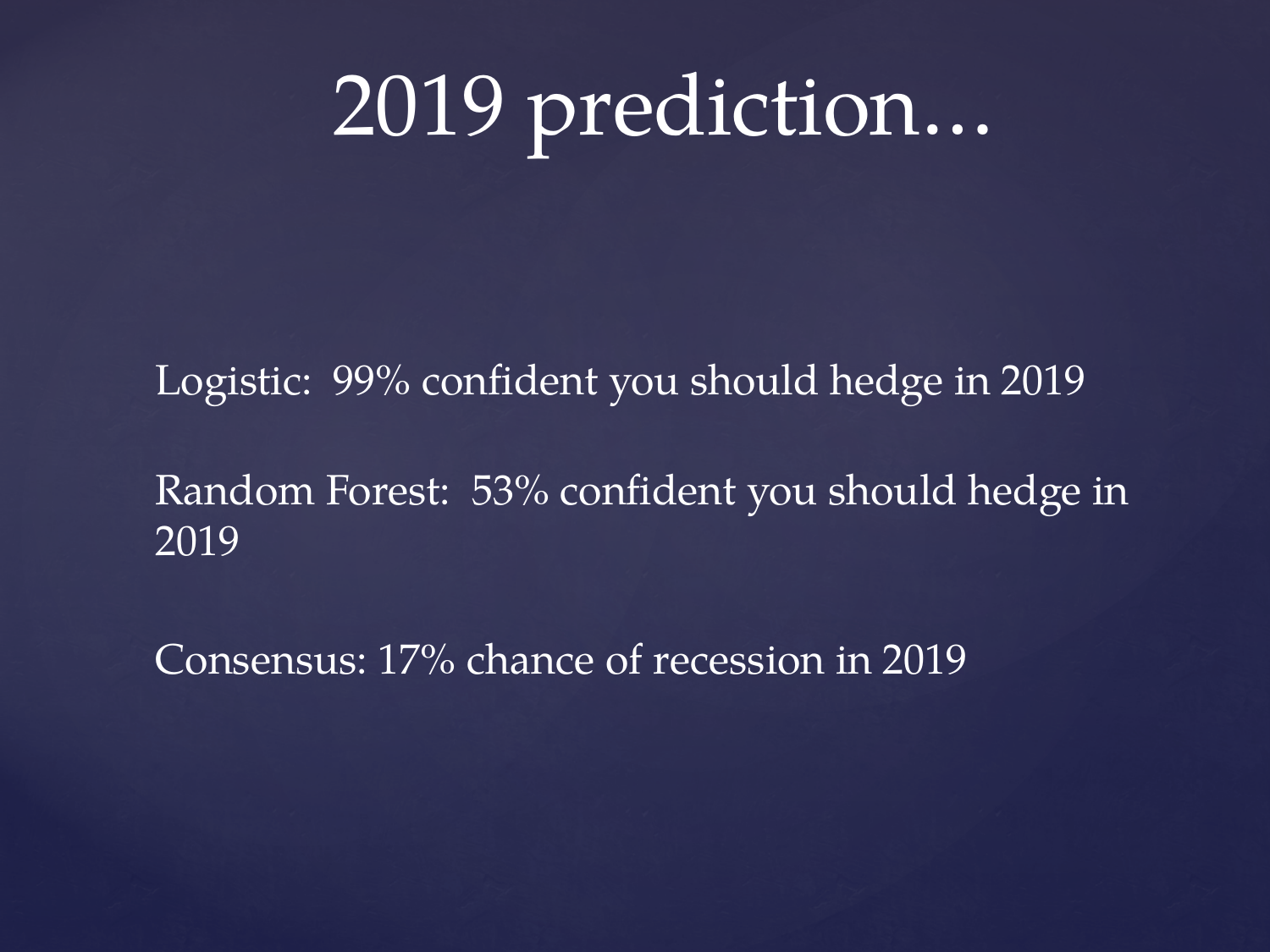

# 2019 prediction…
Logistic:  99% confident you should hedge in 2019
Random Forest:  53% confident you should hedge in 2019

Consensus: 17% chance of recession in 2019